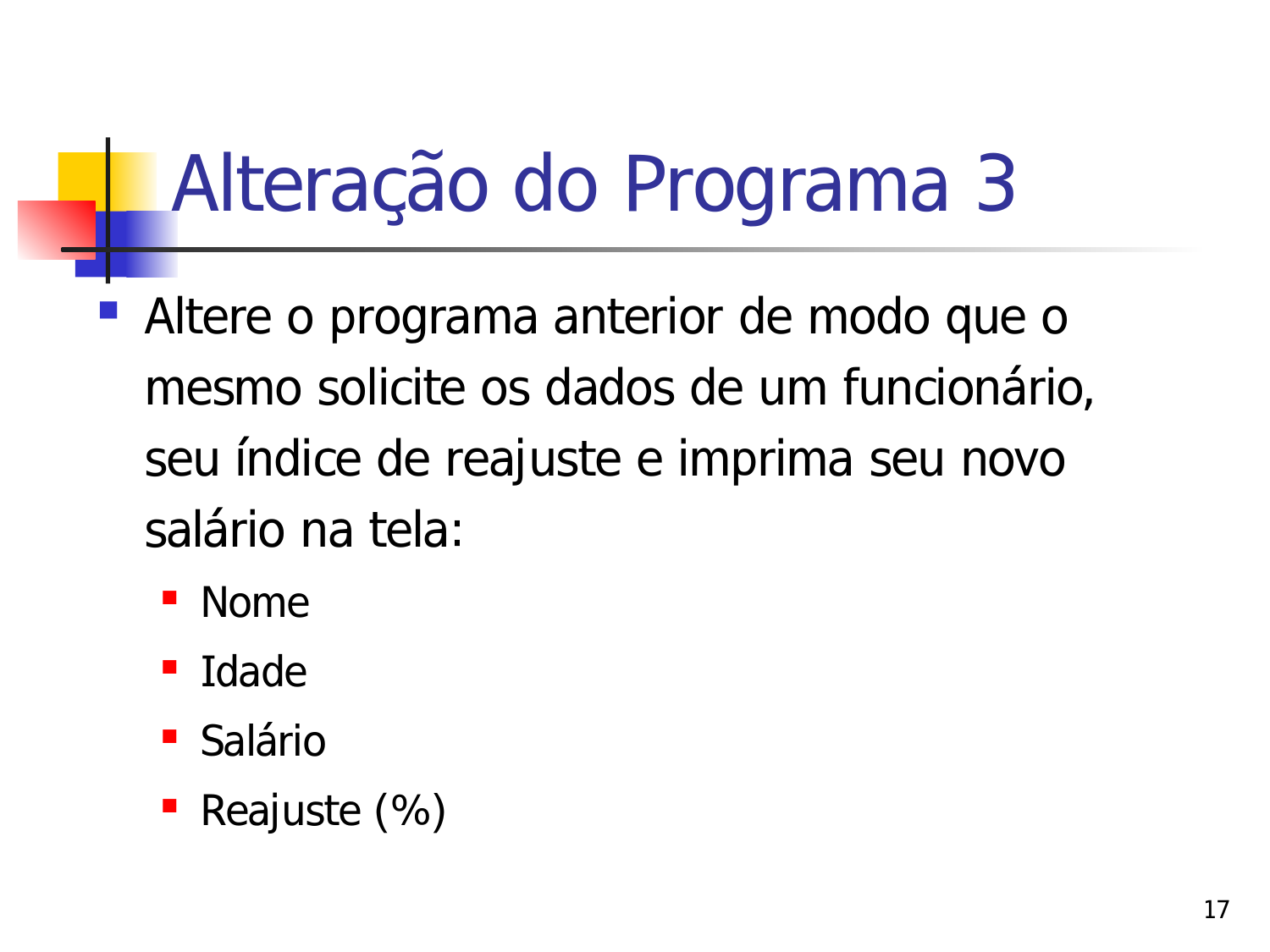

# Alteração do Programa 3
Altere o programa anterior de modo que o mesmo solicite os dados de um funcionário, seu índice de reajuste e imprima seu novo salário na tela:
Nome
Idade
Salário
Reajuste (%)
17